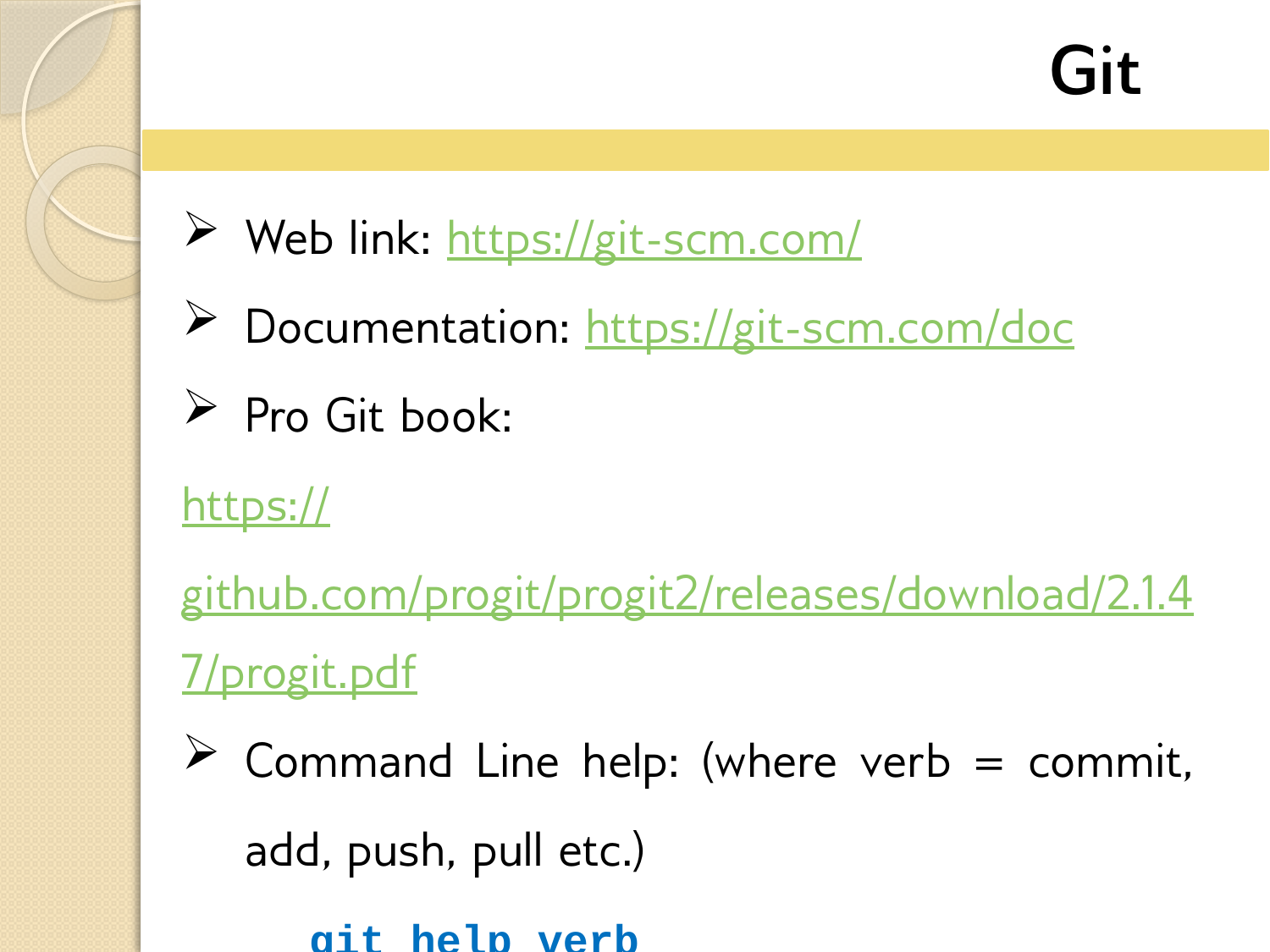

Git

Web link: https://git-scm.com/
Documentation: https://git-scm.com/doc
Pro Git book:
https://github.com/progit/progit2/releases/download/2.1.47/progit.pdf
Command Line help: (where verb = commit, add, push, pull etc.)
	git help verb